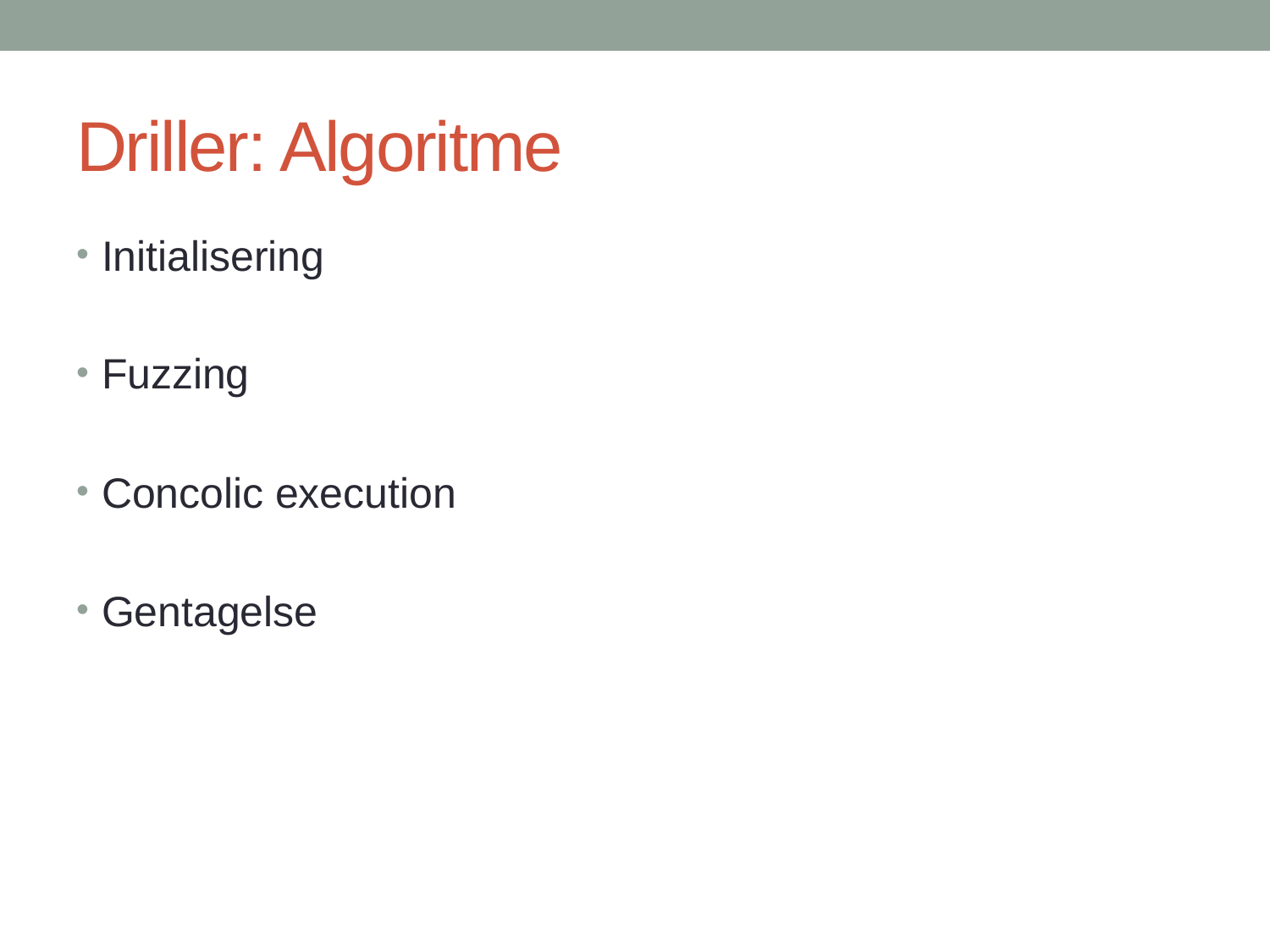

# Driller: Algoritme
Initialisering

Fuzzing

Concolic execution

Gentagelse